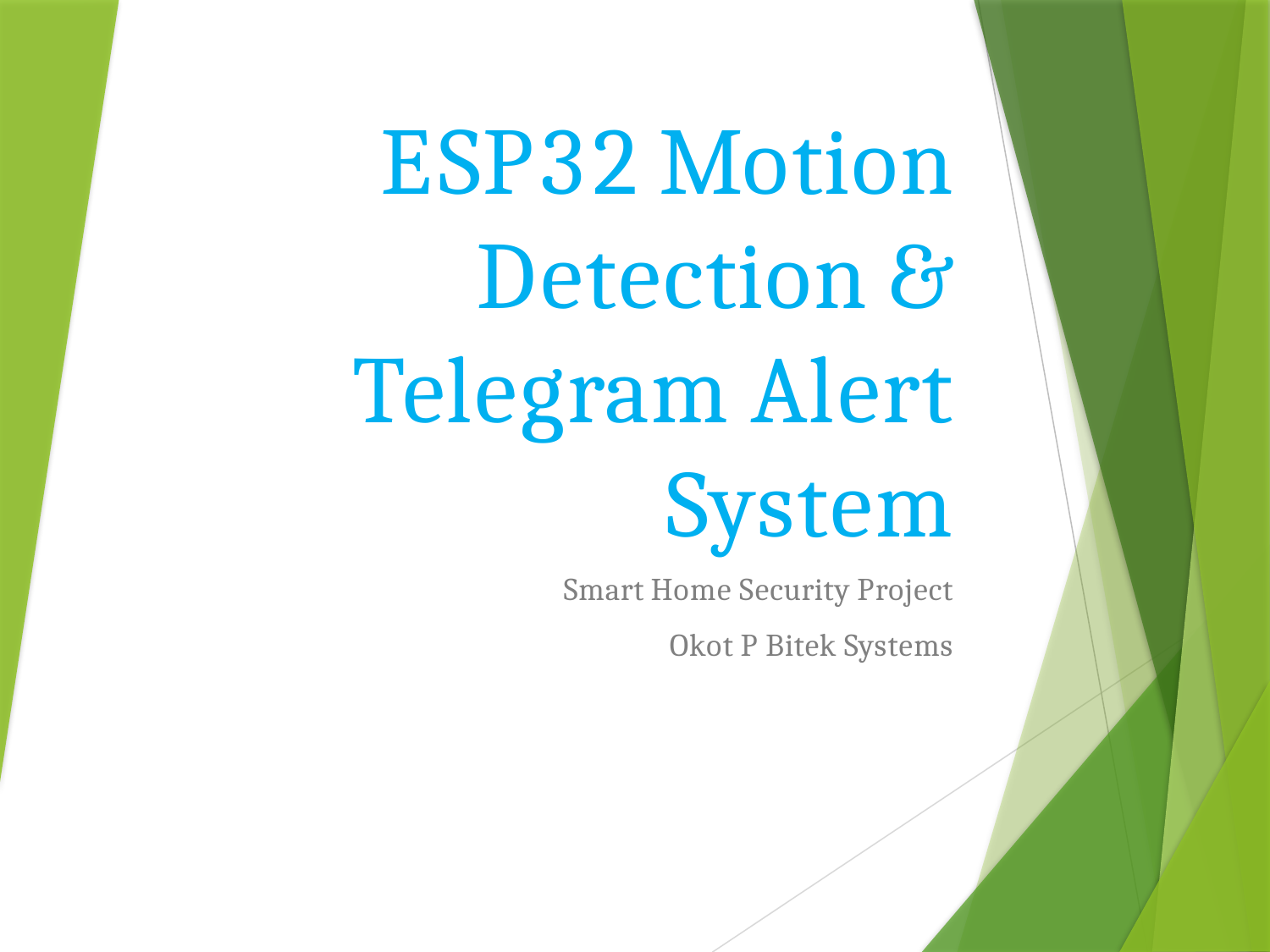

# ESP32 Motion Detection & Telegram Alert System
Smart Home Security Project
Okot P Bitek Systems